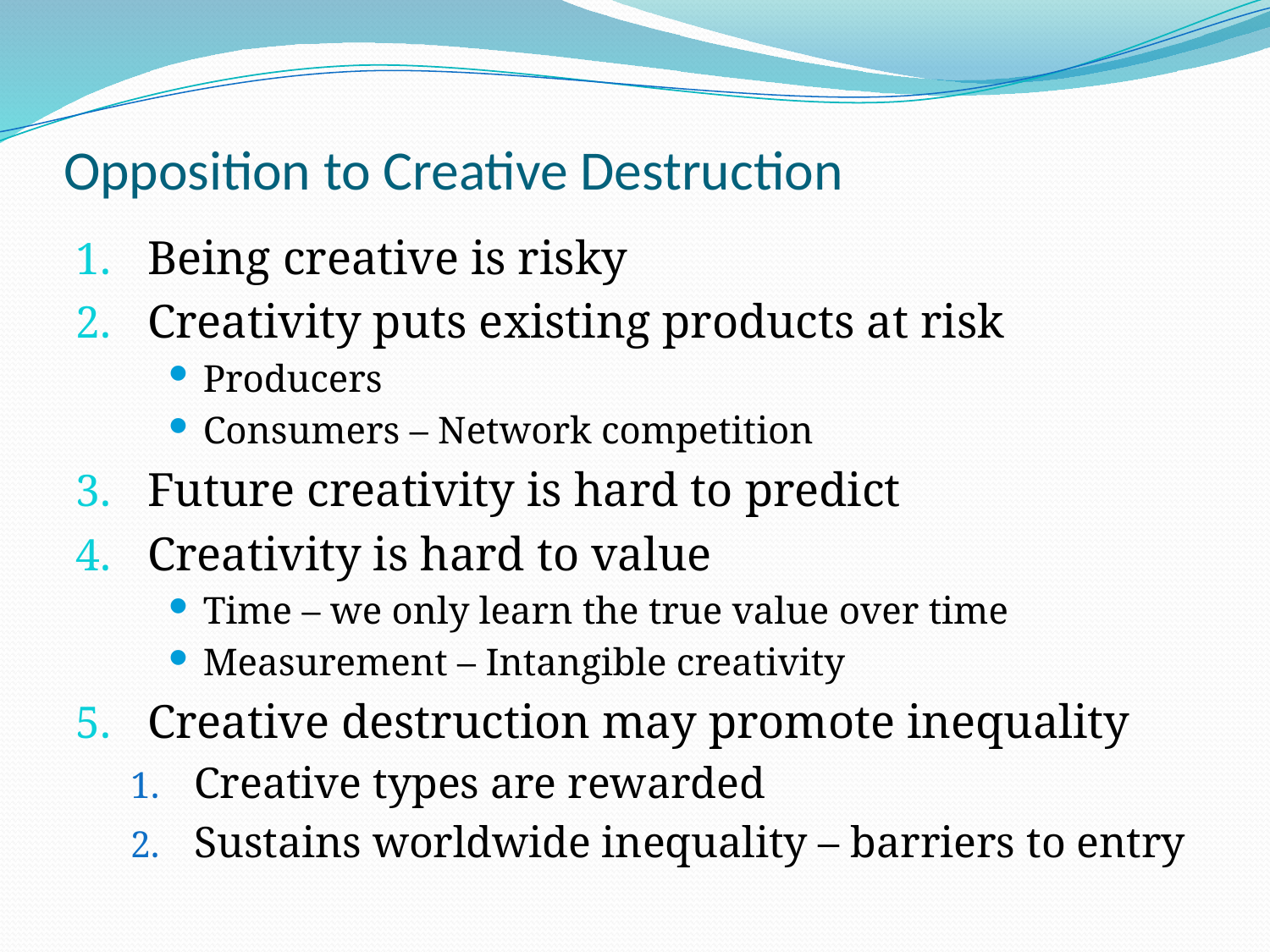

# Opposition to Creative Destruction
Being creative is risky
Creativity puts existing products at risk
Producers
Consumers – Network competition
Future creativity is hard to predict
Creativity is hard to value
Time – we only learn the true value over time
Measurement – Intangible creativity
Creative destruction may promote inequality
Creative types are rewarded
Sustains worldwide inequality – barriers to entry